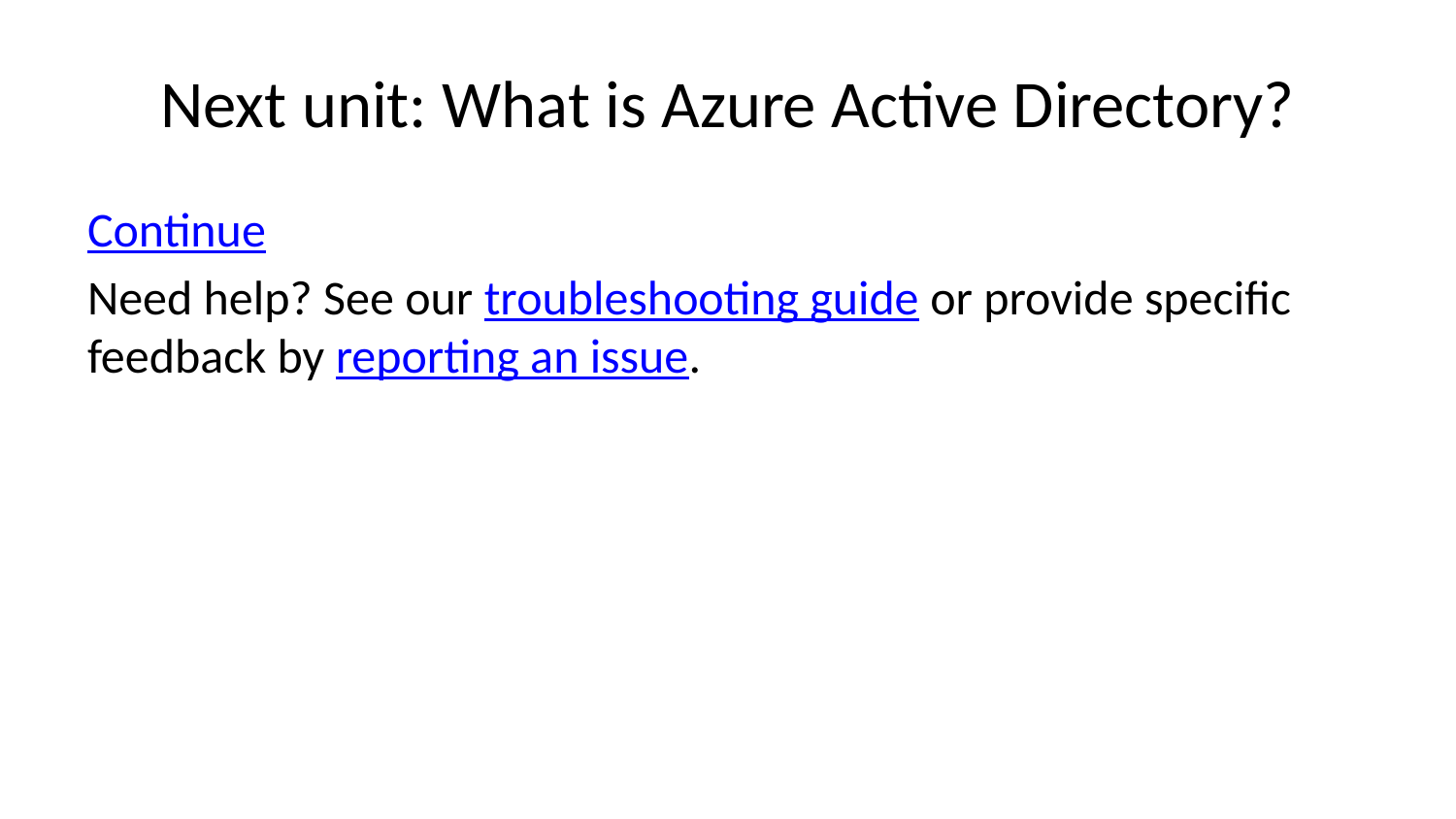

# Next unit: What is Azure Active Directory?
Continue
Need help? See our troubleshooting guide or provide specific feedback by reporting an issue.